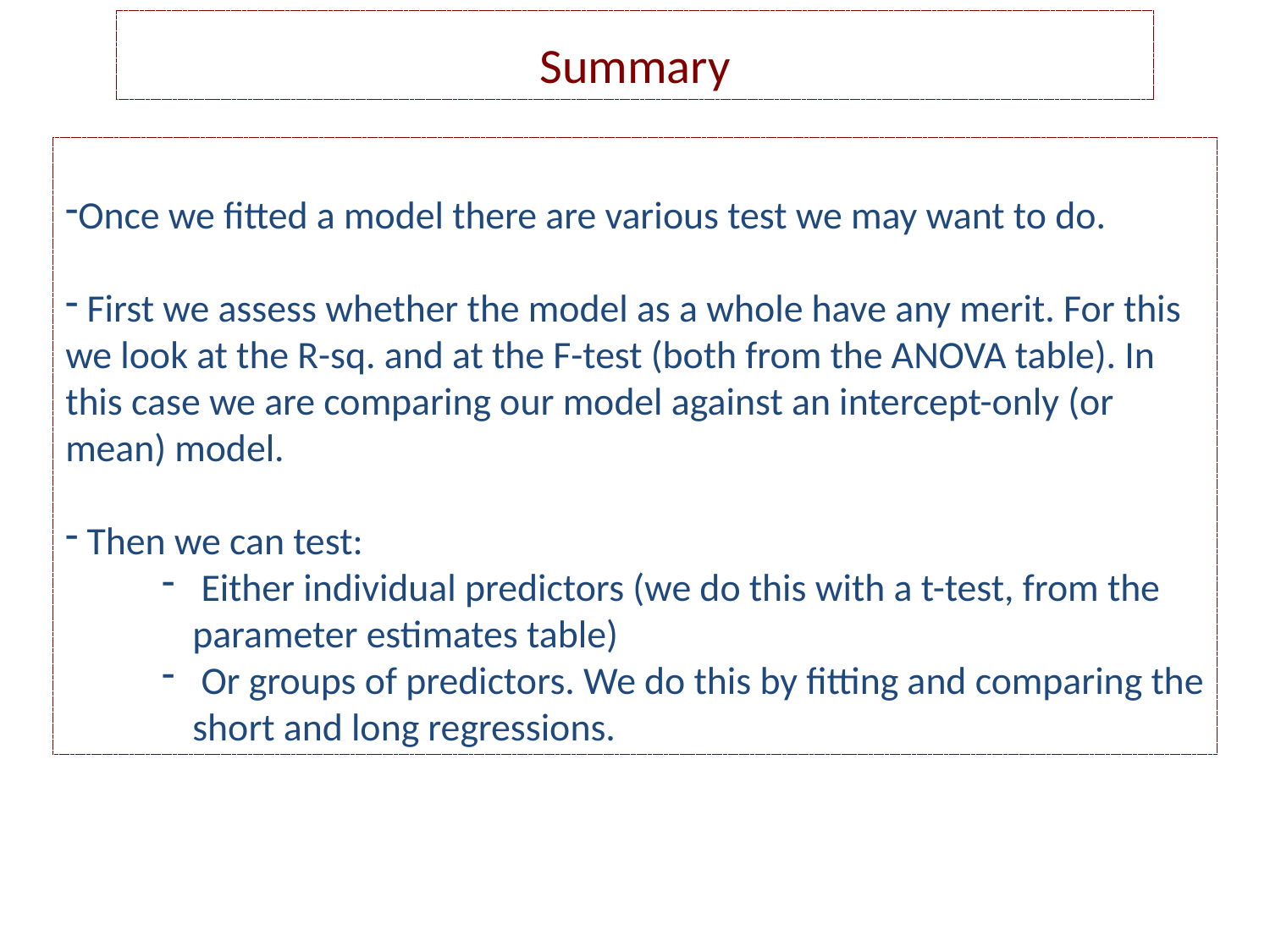

Summary

Once we fitted a model there are various test we may want to do.

 First we assess whether the model as a whole have any merit. For this we look at the R-sq. and at the F-test (both from the ANOVA table). In this case we are comparing our model against an intercept-only (or mean) model.

 Then we can test:
 Either individual predictors (we do this with a t-test, from the parameter estimates table)
 Or groups of predictors. We do this by fitting and comparing the short and long regressions.